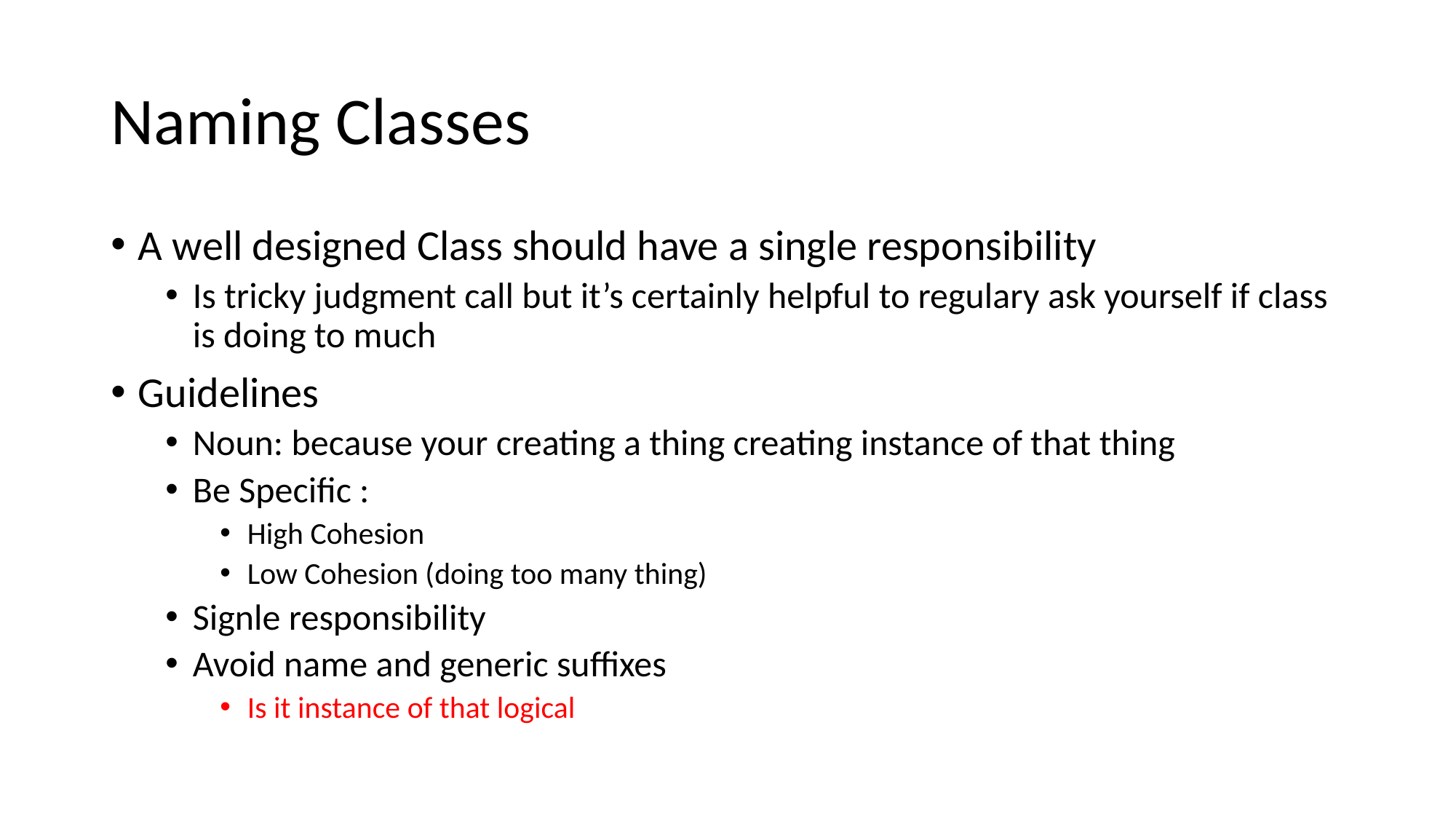

# Naming Classes
A well designed Class should have a single responsibility
Is tricky judgment call but it’s certainly helpful to regulary ask yourself if class is doing to much
Guidelines
Noun: because your creating a thing creating instance of that thing
Be Specific :
High Cohesion
Low Cohesion (doing too many thing)
Signle responsibility
Avoid name and generic suffixes
Is it instance of that logical